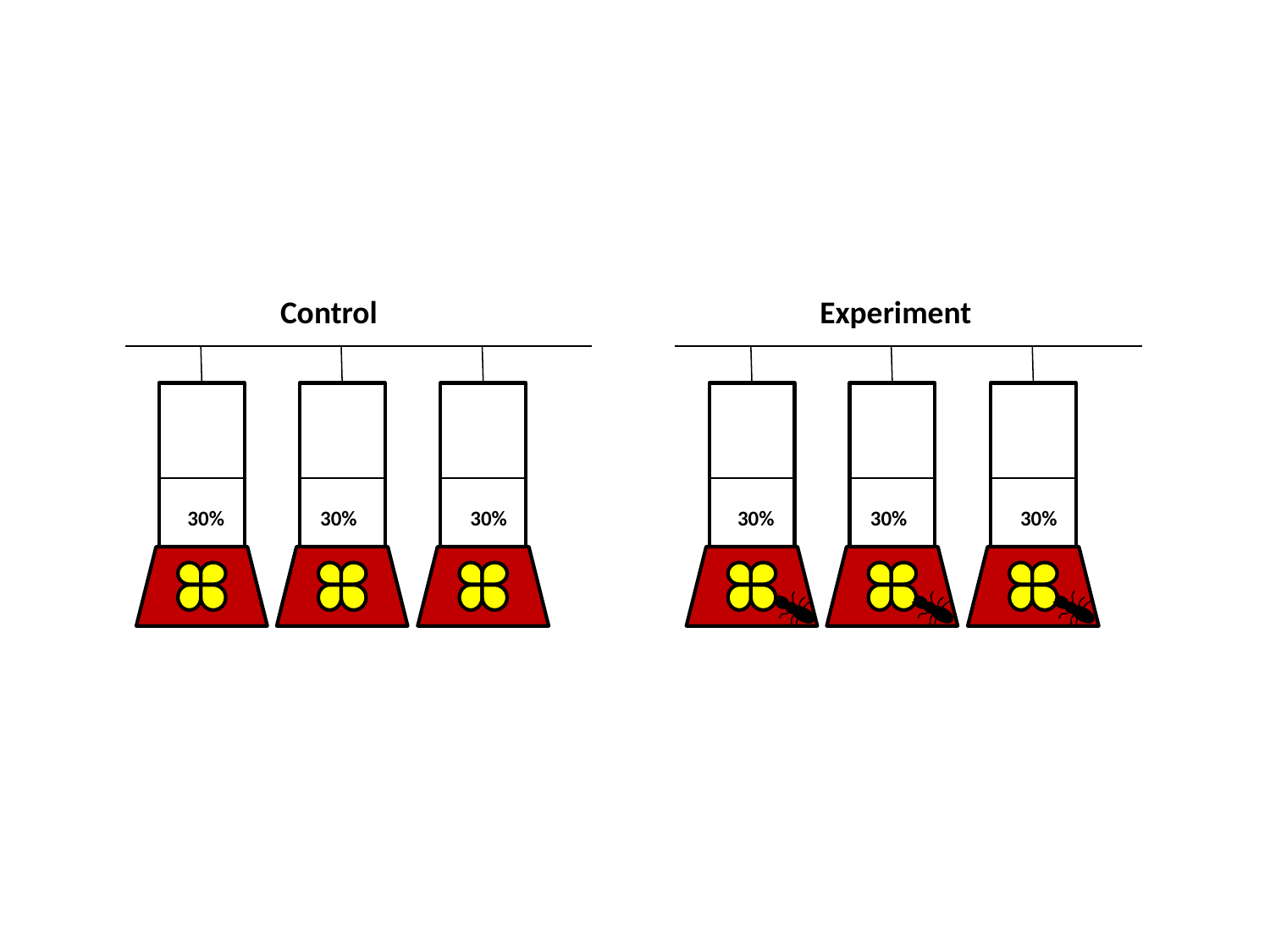

Control
Experiment

30%
30%
30%
30%
30%
30%